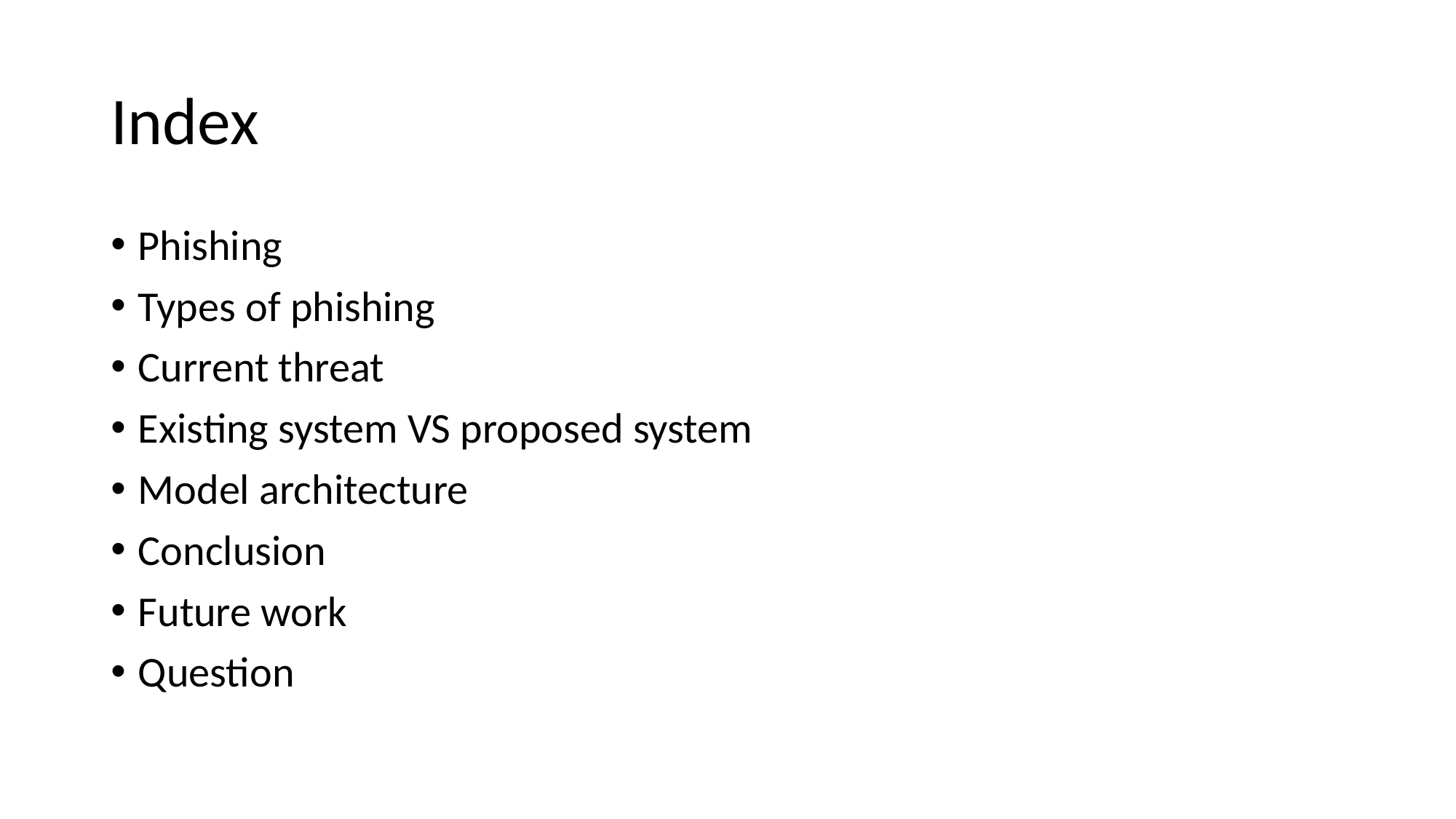

# Index
Phishing
Types of phishing
Current threat
Existing system VS proposed system
Model architecture
Conclusion
Future work
Question